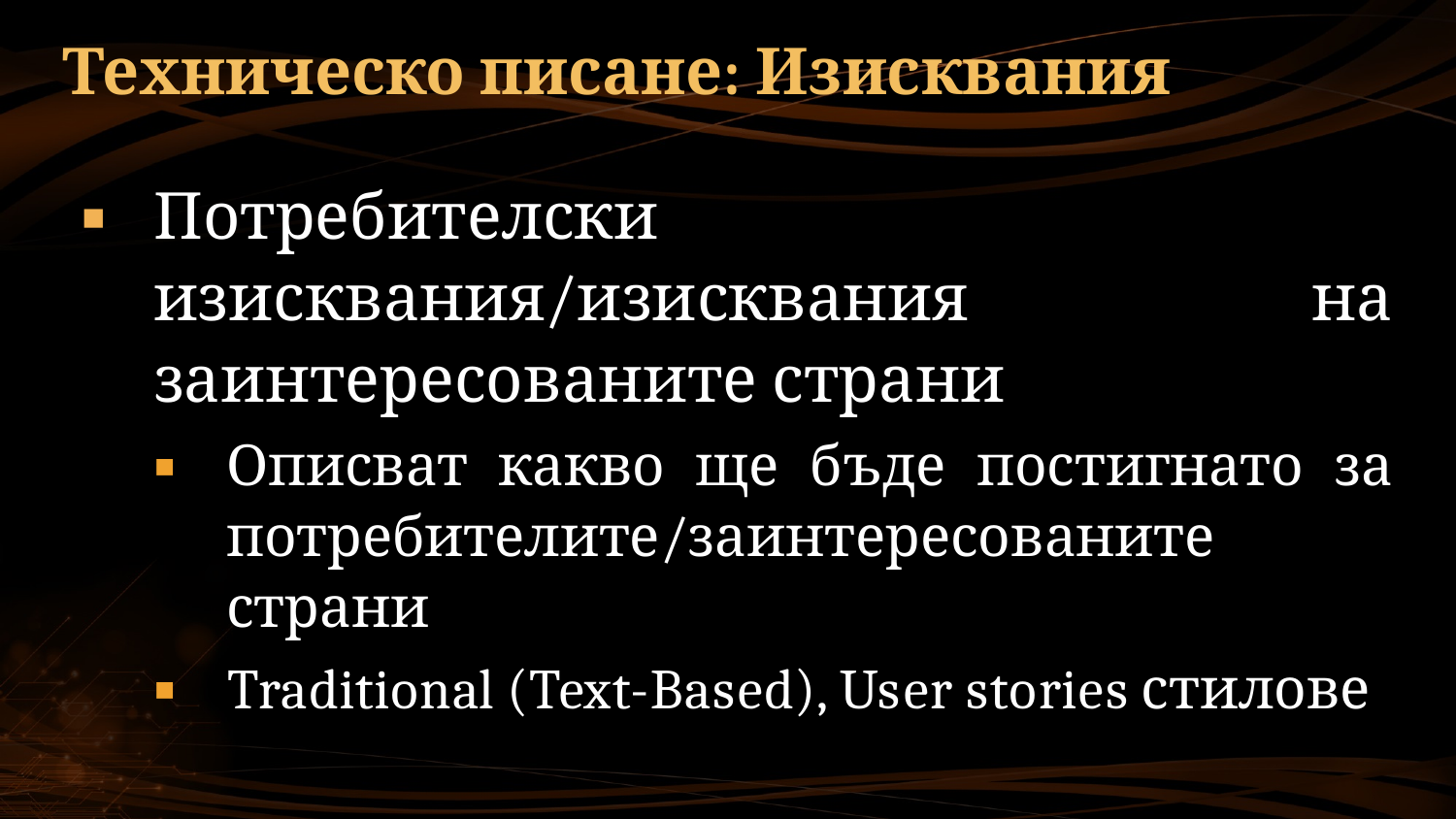

# Техническо писане: Изисквания
Потребителски изисквания/изисквания на заинтересованите страни
Описват какво ще бъде постигнато за потребителите/заинтересованите страни
Traditional (Text-Based), User stories стилове